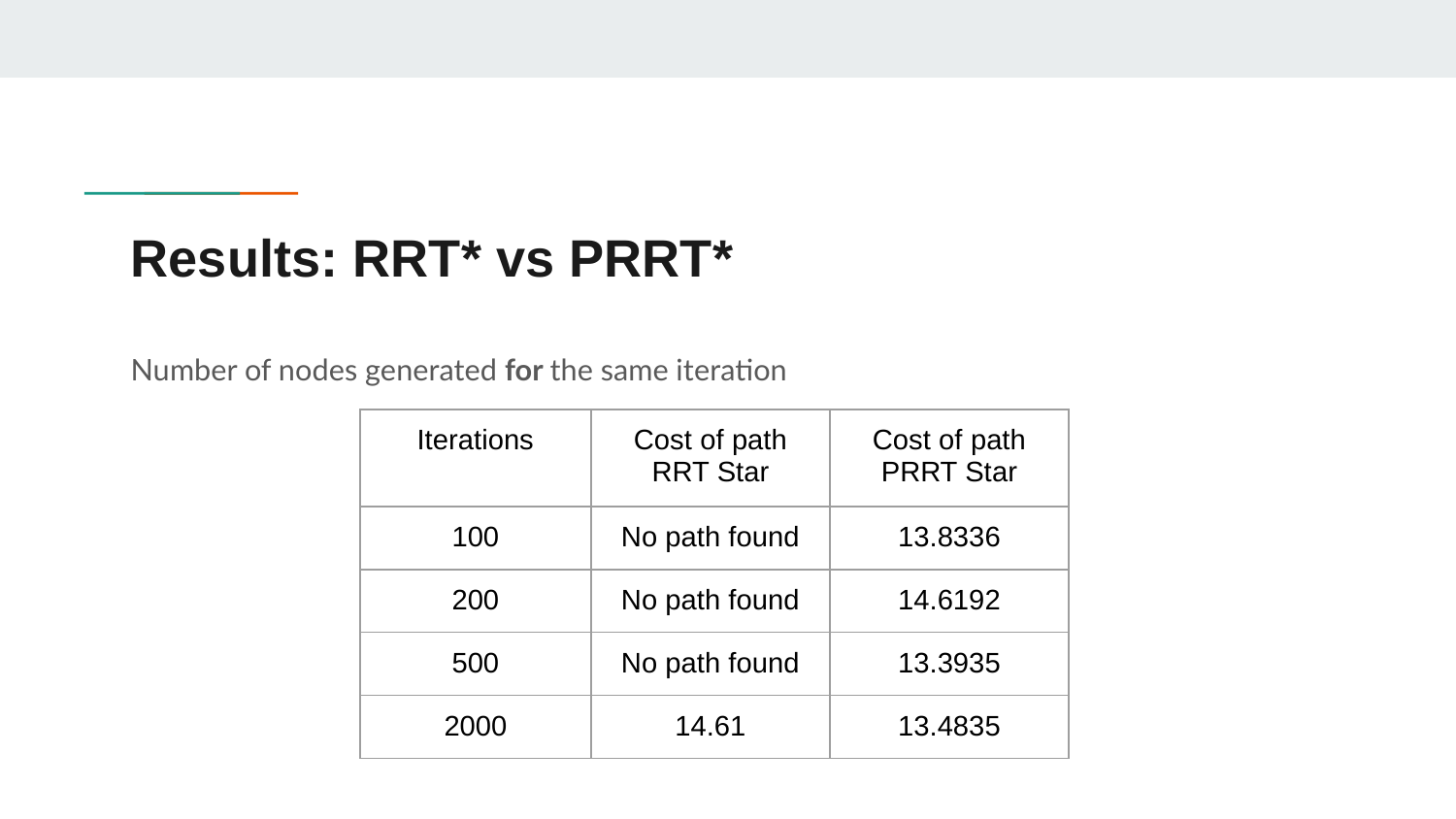

# Results: RRT* vs PRRT*

Number of nodes generated for the same iteration

| Iterations | Cost of path RRT Star | Cost of path PRRT Star |
| --- | --- | --- |
| 100 | No path found | 13.8336 |
| 200 | No path found | 14.6192 |
| 500 | No path found | 13.3935 |
| 2000 | 14.61 | 13.4835 |